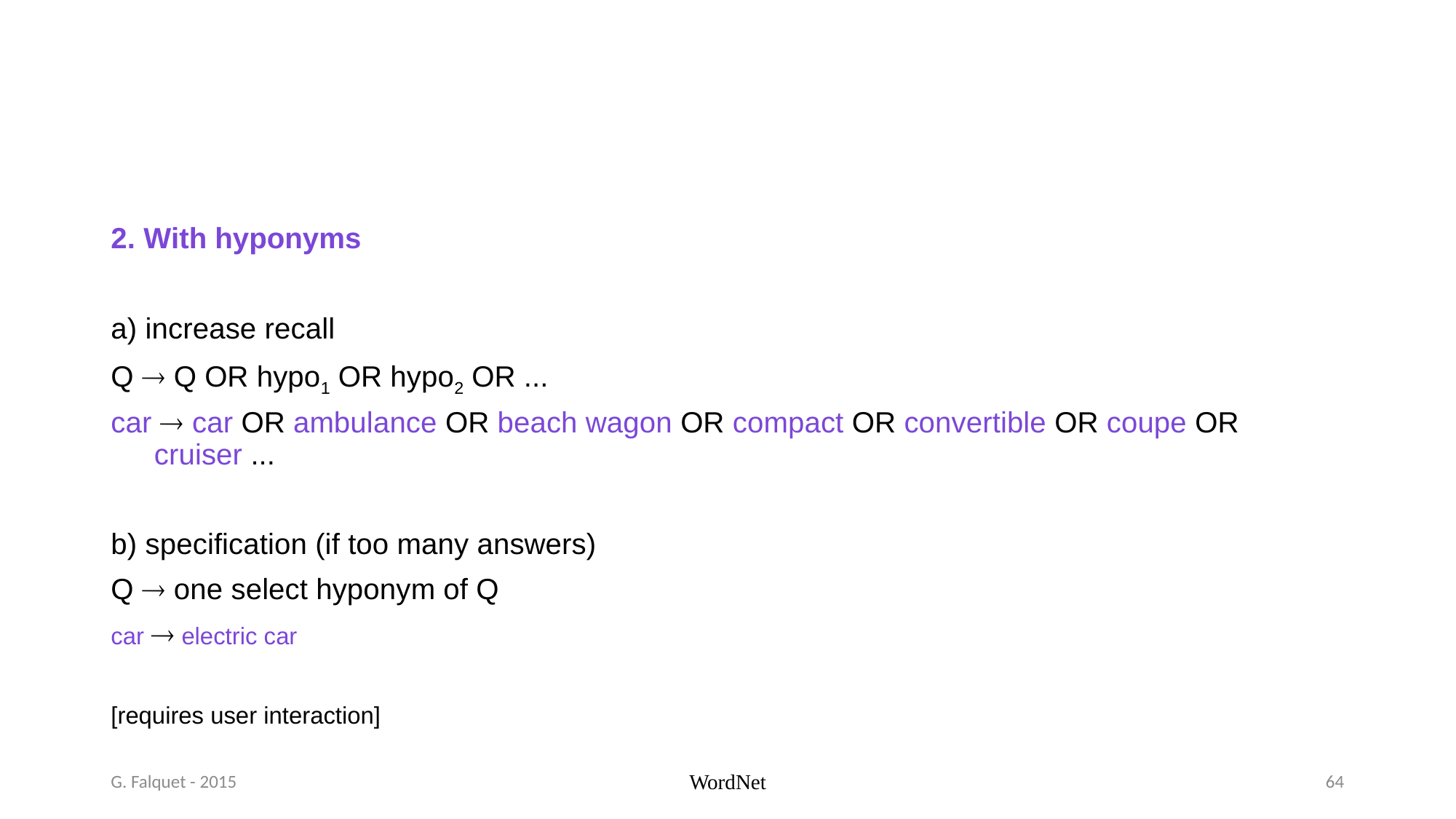

#
2. With hyponyms

a) increase recall
Q → Q OR hypo1 OR hypo2 OR ...
car → car OR ambulance OR beach wagon OR compact OR convertible OR coupe OR cruiser ...

b) specification (if too many answers)
Q → one select hyponym of Q
car → electric car

[requires user interaction]

G. Falquet - 2015
WordNet
64